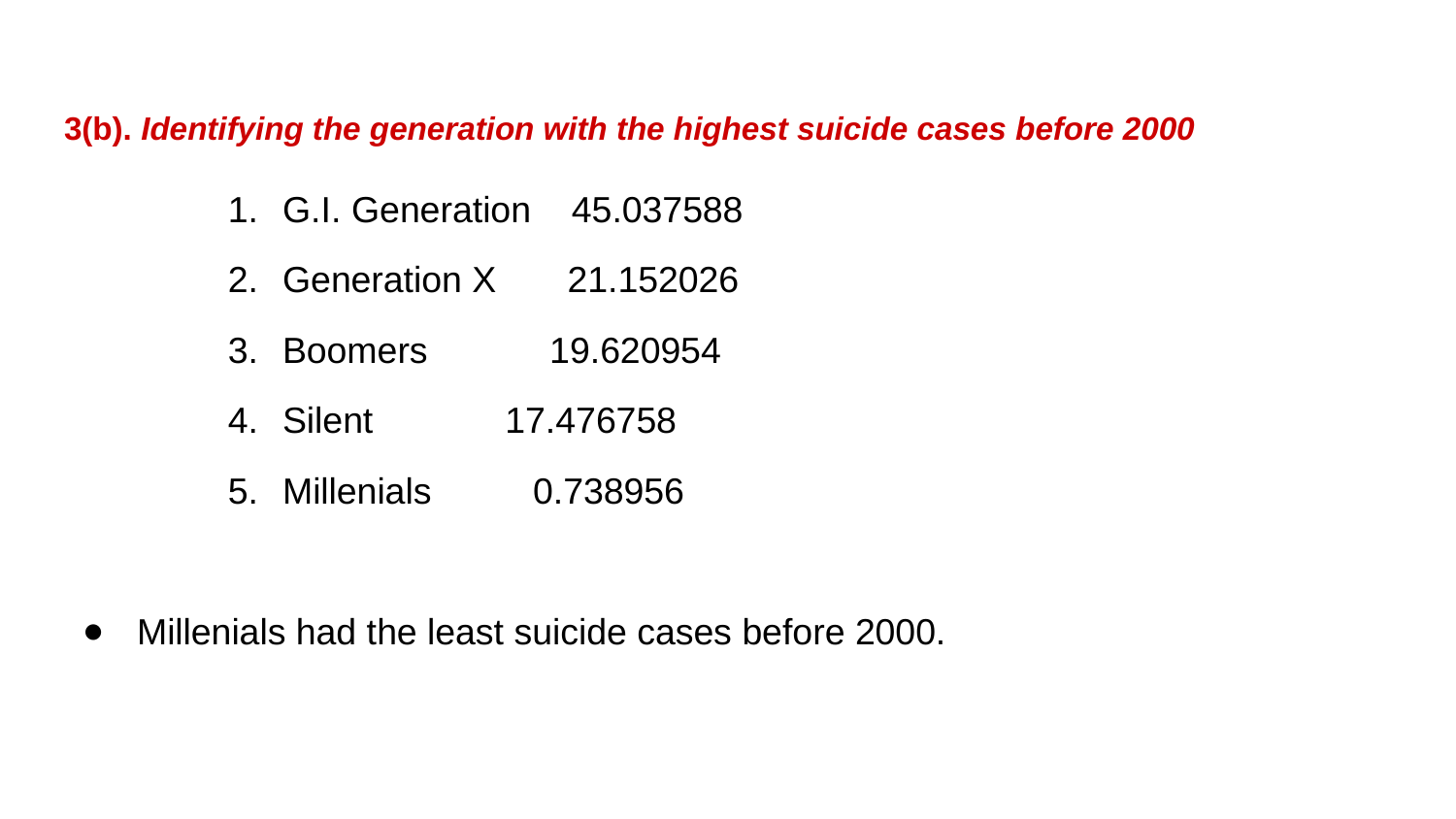

3(b). Identifying the generation with the highest suicide cases before 2000
G.I. Generation    45.037588
Generation X       21.152026
Boomers            19.620954
Silent             17.476758
Millenials          0.738956

Millenials had the least suicide cases before 2000.